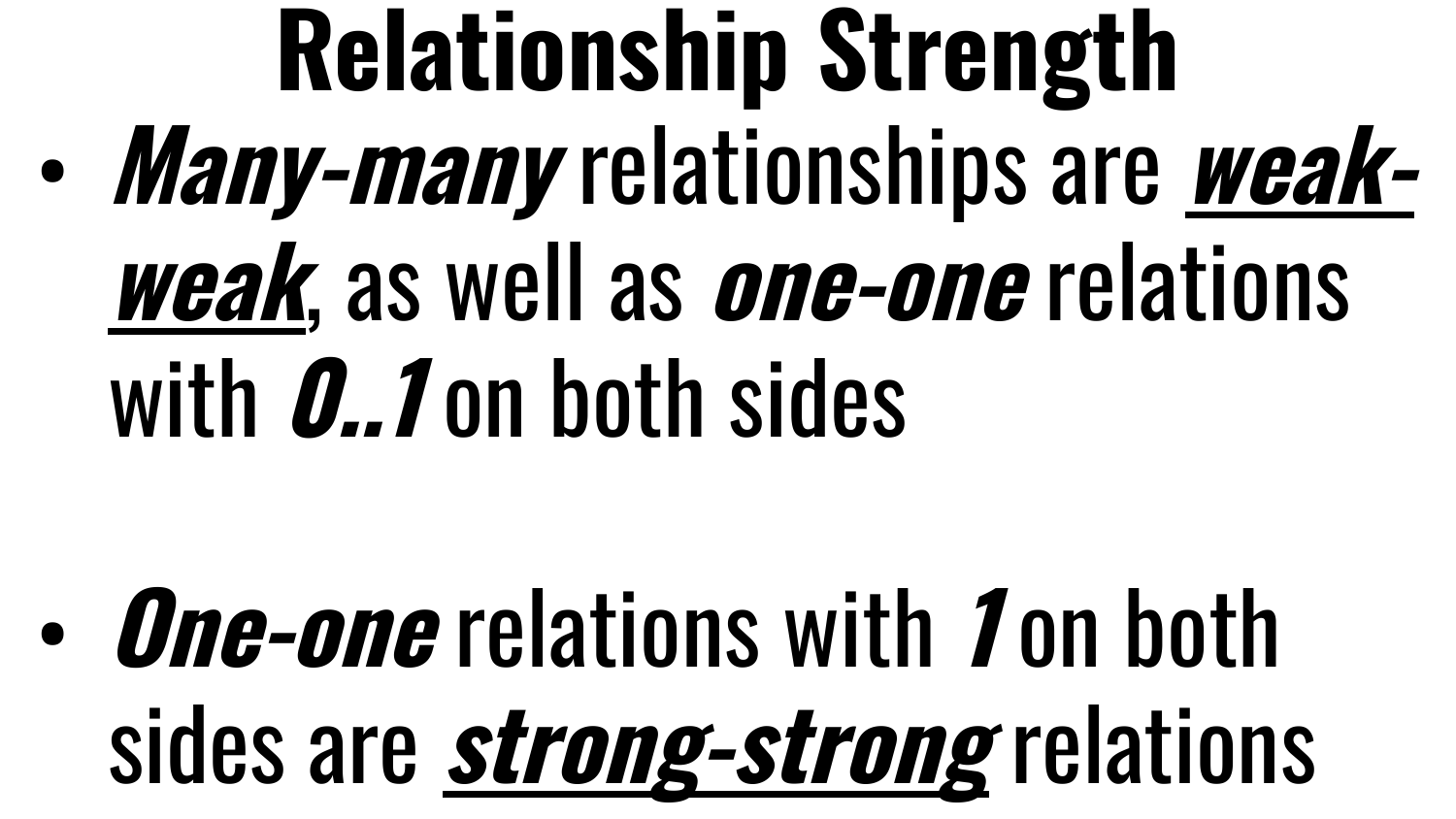

# Relationship Strength
Many-many relationships are weak-weak, as well as one-one relations with 0..1 on both sides

One-one relations with 1 on both sides are strong-strong relations